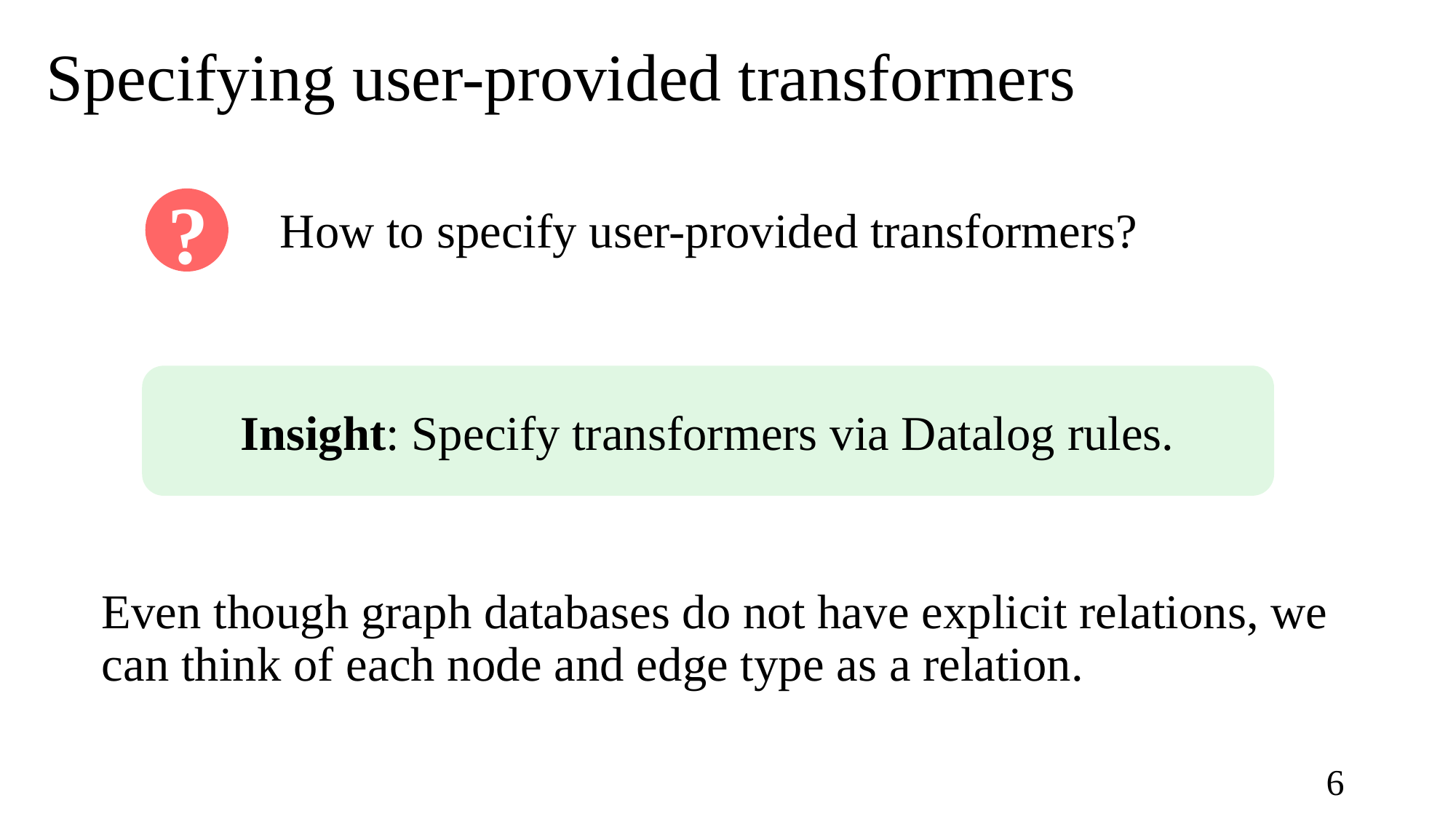

# Specifying user-provided transformers
?

How to specify user-provided transformers?
Insight: Specify transformers via Datalog rules.
Even though graph databases do not have explicit relations, we can think of each node and edge type as a relation.
6